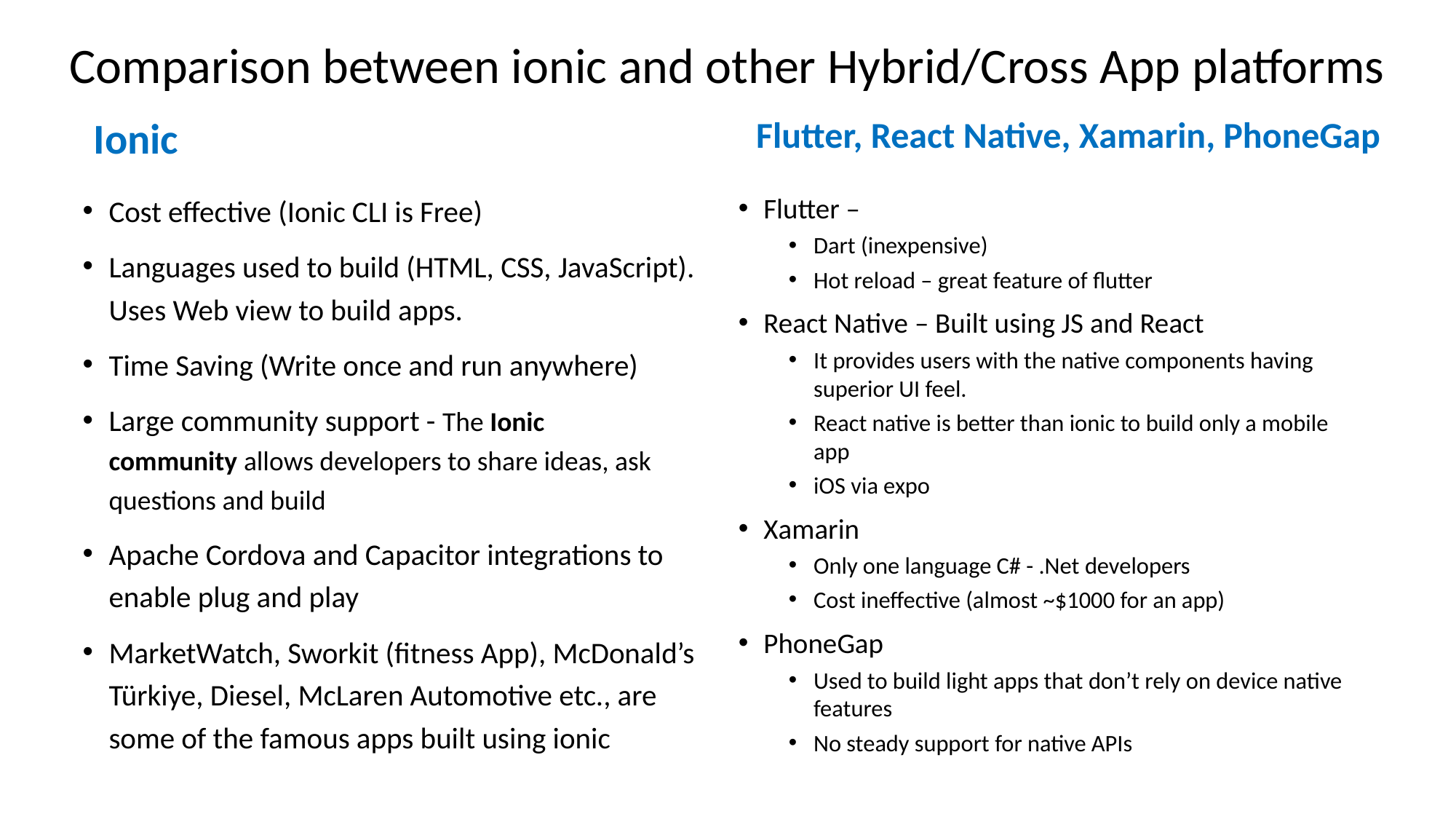

# Comparison between ionic and other Hybrid/Cross App platforms
Flutter, React Native, Xamarin, PhoneGap
Ionic
Cost effective (Ionic CLI is Free)
Languages used to build (HTML, CSS, JavaScript). Uses Web view to build apps.
Time Saving (Write once and run anywhere)
Large community support - The Ionic community allows developers to share ideas, ask questions and build
Apache Cordova and Capacitor integrations to enable plug and play
MarketWatch, Sworkit (fitness App), McDonald’s Türkiye, Diesel, McLaren Automotive etc., are some of the famous apps built using ionic

Flutter –
Dart (inexpensive)
Hot reload – great feature of flutter
React Native – Built using JS and React
It provides users with the native components having superior UI feel.
React native is better than ionic to build only a mobile app
iOS via expo
Xamarin
Only one language C# - .Net developers
Cost ineffective (almost ~$1000 for an app)
PhoneGap
Used to build light apps that don’t rely on device native features
No steady support for native APIs